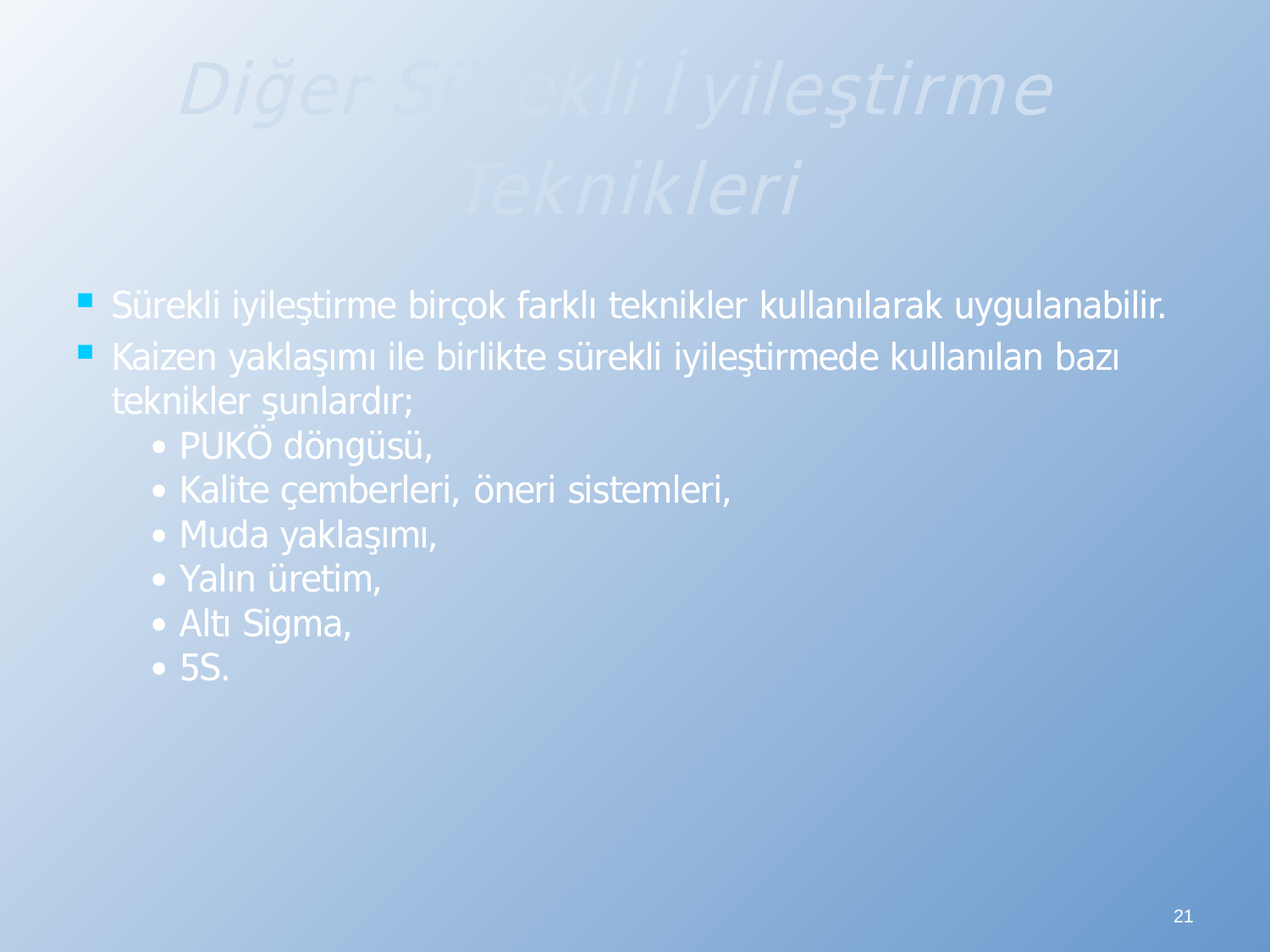

Diğer Sürekli İyileştirme
Teknikleri
Sürekli iyileştirme birçok farklı teknikler kullanılarak uygulanabilir.
Kaizen yaklaşımı ile birlikte sürekli iyileştirmede kullanılan bazı teknikler şunlardır;
• PUKÖ döngüsü,
• Kalite çemberleri, öneri sistemleri,
• Muda yaklaşımı,
• Yalın üretim,
• Altı Sigma,
• 5S.
21